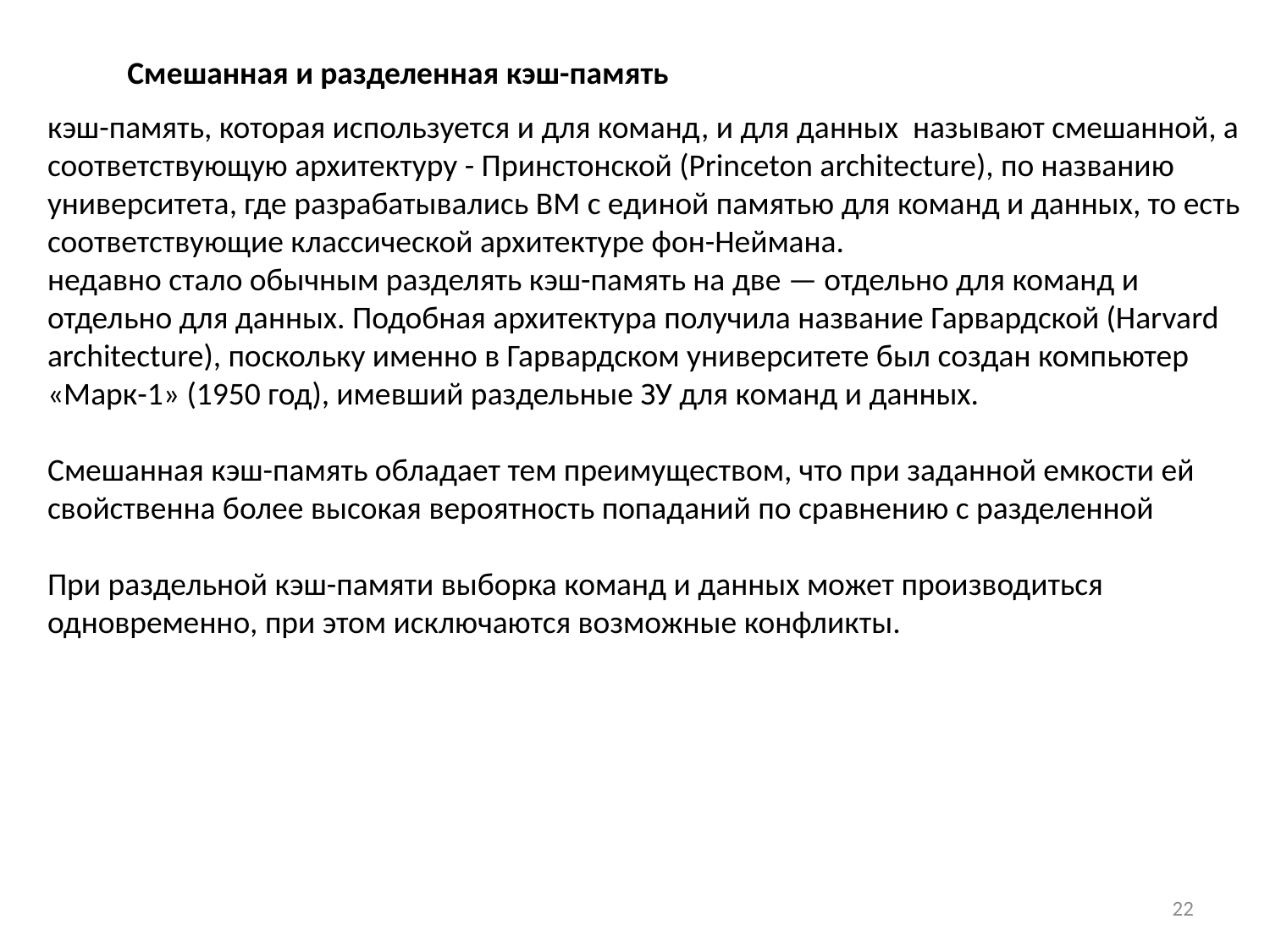

Смешанная и разделенная кэш-память
кэш-память, которая используется и для команд, и для данных  называют смешанной, а соответствующую архитектуру - Принстонской (Princeton architecture), по названию университета, где разрабатывались ВМ с единой памятью для команд и данных, то есть соответствующие классической архитектуре фон-Неймана.
недавно стало обычным разделять кэш-память на две — отдельно для команд и отдельно для данных. Подобная архитектура получила название Гарвардской (Harvard architecture), поскольку именно в Гарвардском университете был создан компьютер «Марк-1» (1950 год), имевший раздельные ЗУ для команд и данных.

Смешанная кэш-память обладает тем преимуществом, что при заданной емкости ей свойственна более высокая вероятность попаданий по сравнению с разделенной

При раздельной кэш-памяти выборка команд и данных может производиться одновременно, при этом исключаются возможные конфликты.
22